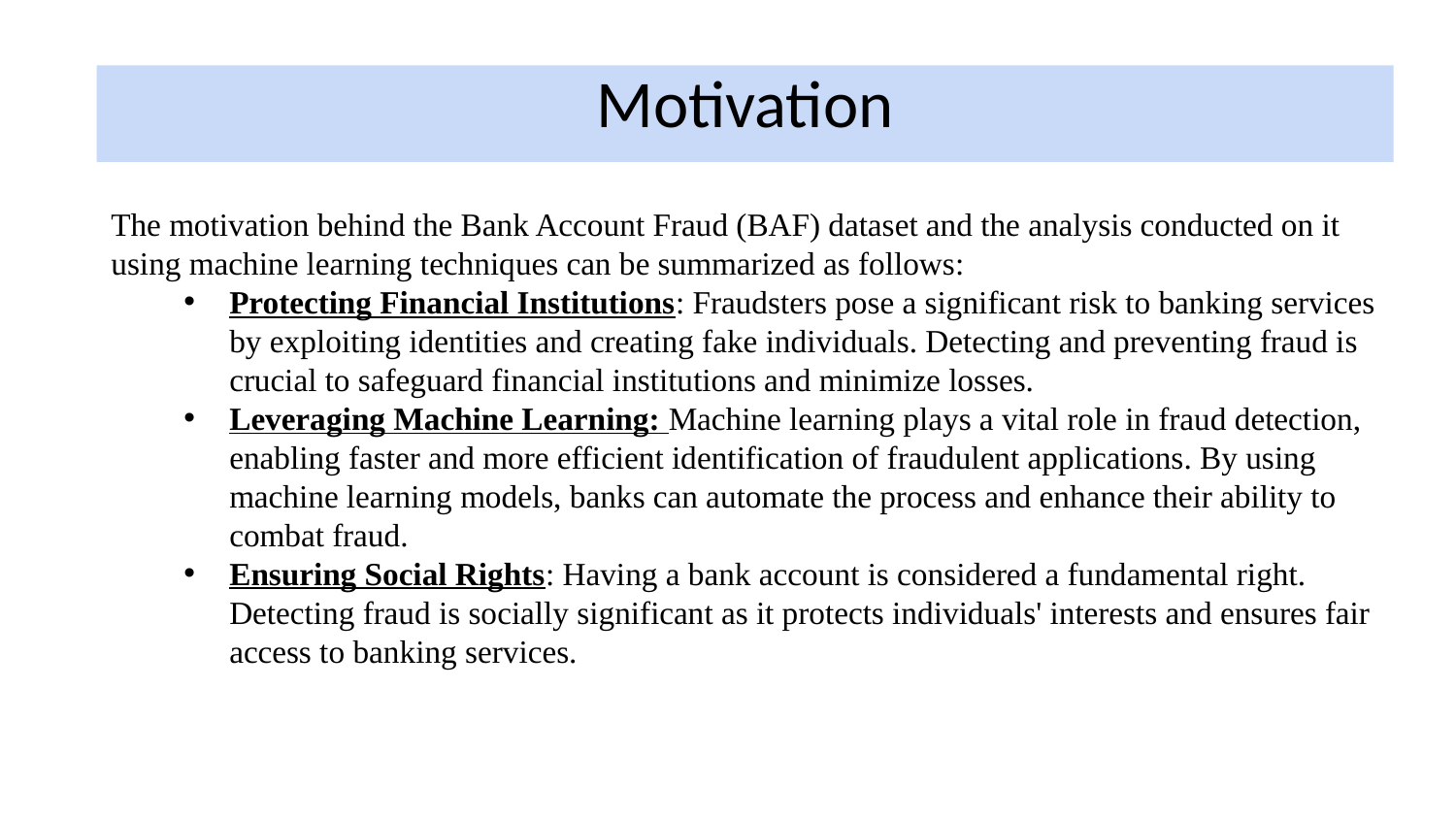

# Motivation
The motivation behind the Bank Account Fraud (BAF) dataset and the analysis conducted on it using machine learning techniques can be summarized as follows:
Protecting Financial Institutions: Fraudsters pose a significant risk to banking services by exploiting identities and creating fake individuals. Detecting and preventing fraud is crucial to safeguard financial institutions and minimize losses.
Leveraging Machine Learning: Machine learning plays a vital role in fraud detection, enabling faster and more efficient identification of fraudulent applications. By using machine learning models, banks can automate the process and enhance their ability to combat fraud.
Ensuring Social Rights: Having a bank account is considered a fundamental right. Detecting fraud is socially significant as it protects individuals' interests and ensures fair access to banking services.